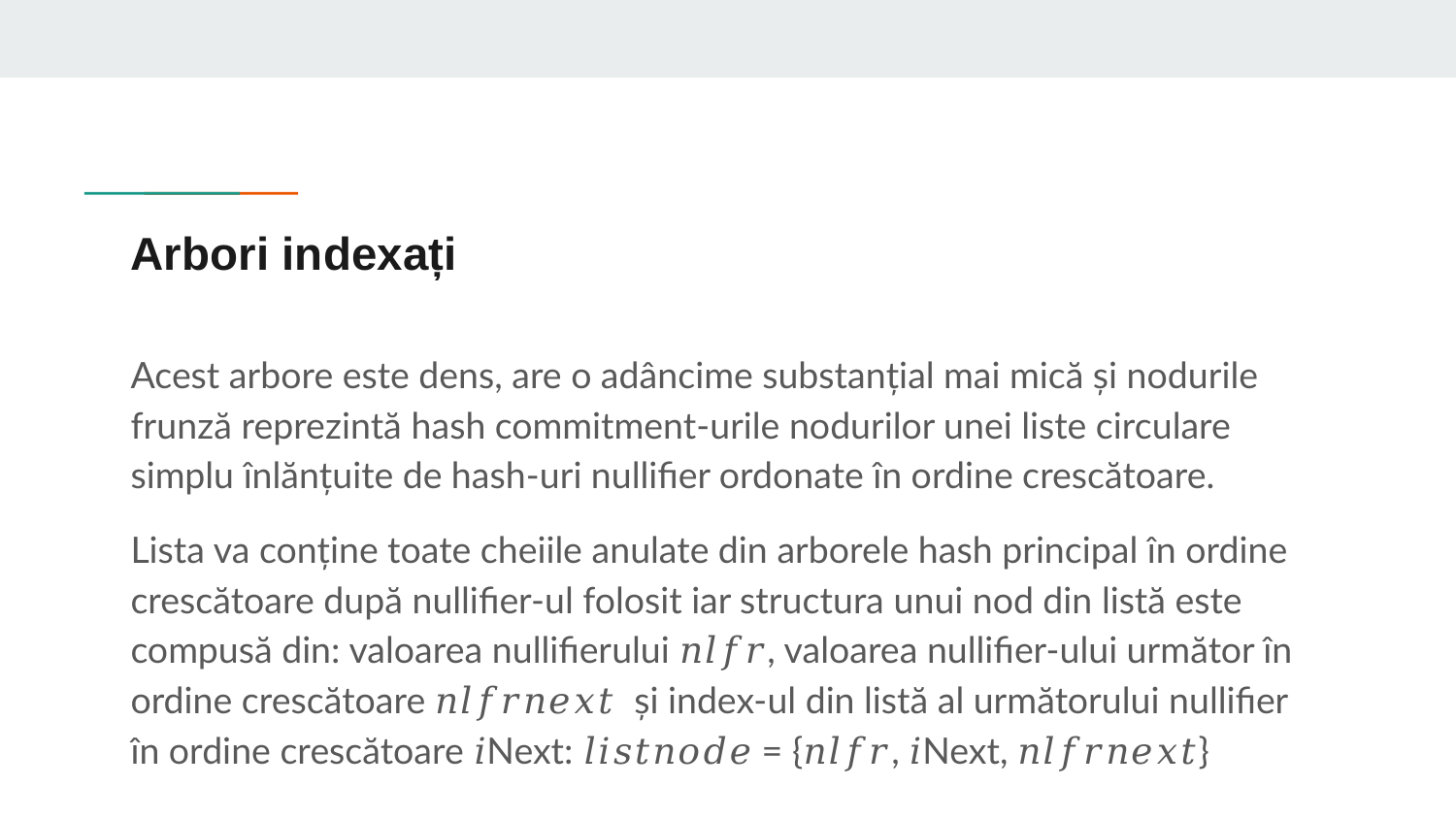

# Arbori indexați
Acest arbore este dens, are o adâncime substanțial mai mică și nodurile frunză reprezintă hash commitment-urile nodurilor unei liste circulare simplu înlănțuite de hash-uri nullifier ordonate în ordine crescătoare.
Lista va conține toate cheiile anulate din arborele hash principal în ordine crescătoare după nullifier-ul folosit iar structura unui nod din listă este compusă din: valoarea nullifierului 𝑛𝑙𝑓𝑟, valoarea nullifier-ului următor în ordine crescătoare 𝑛𝑙𝑓𝑟𝑛𝑒𝑥𝑡  și index-ul din listă al următorului nullifier în ordine crescătoare 𝑖Next: 𝑙𝑖𝑠𝑡𝑛𝑜𝑑𝑒 = {𝑛𝑙𝑓𝑟, 𝑖Next, 𝑛𝑙𝑓𝑟𝑛𝑒𝑥𝑡}